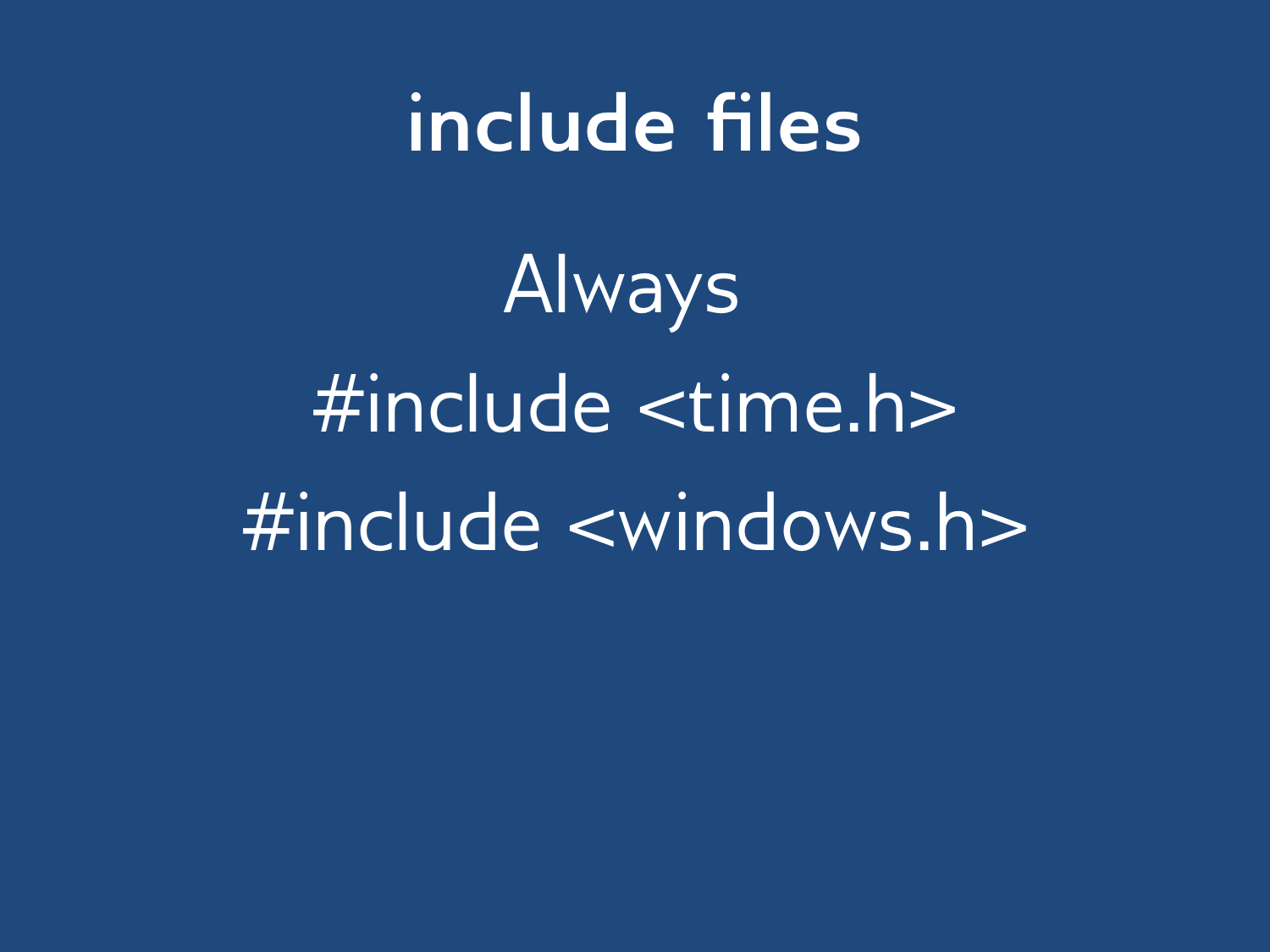

# include files
Always
#include <time.h>
#include <windows.h>